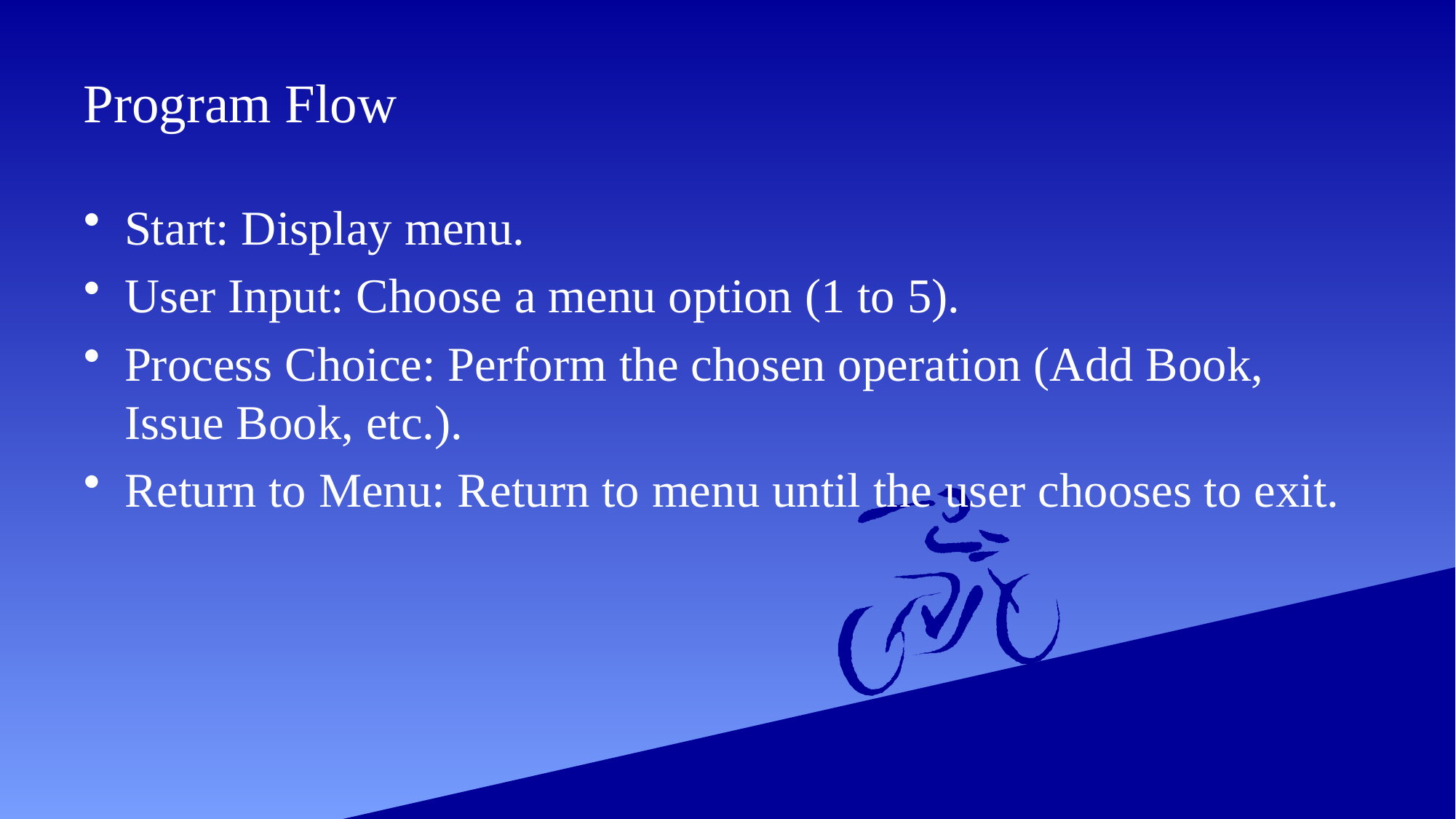

# Program Flow
Start: Display menu.
User Input: Choose a menu option (1 to 5).
Process Choice: Perform the chosen operation (Add Book, Issue Book, etc.).
Return to Menu: Return to menu until the user chooses to exit.